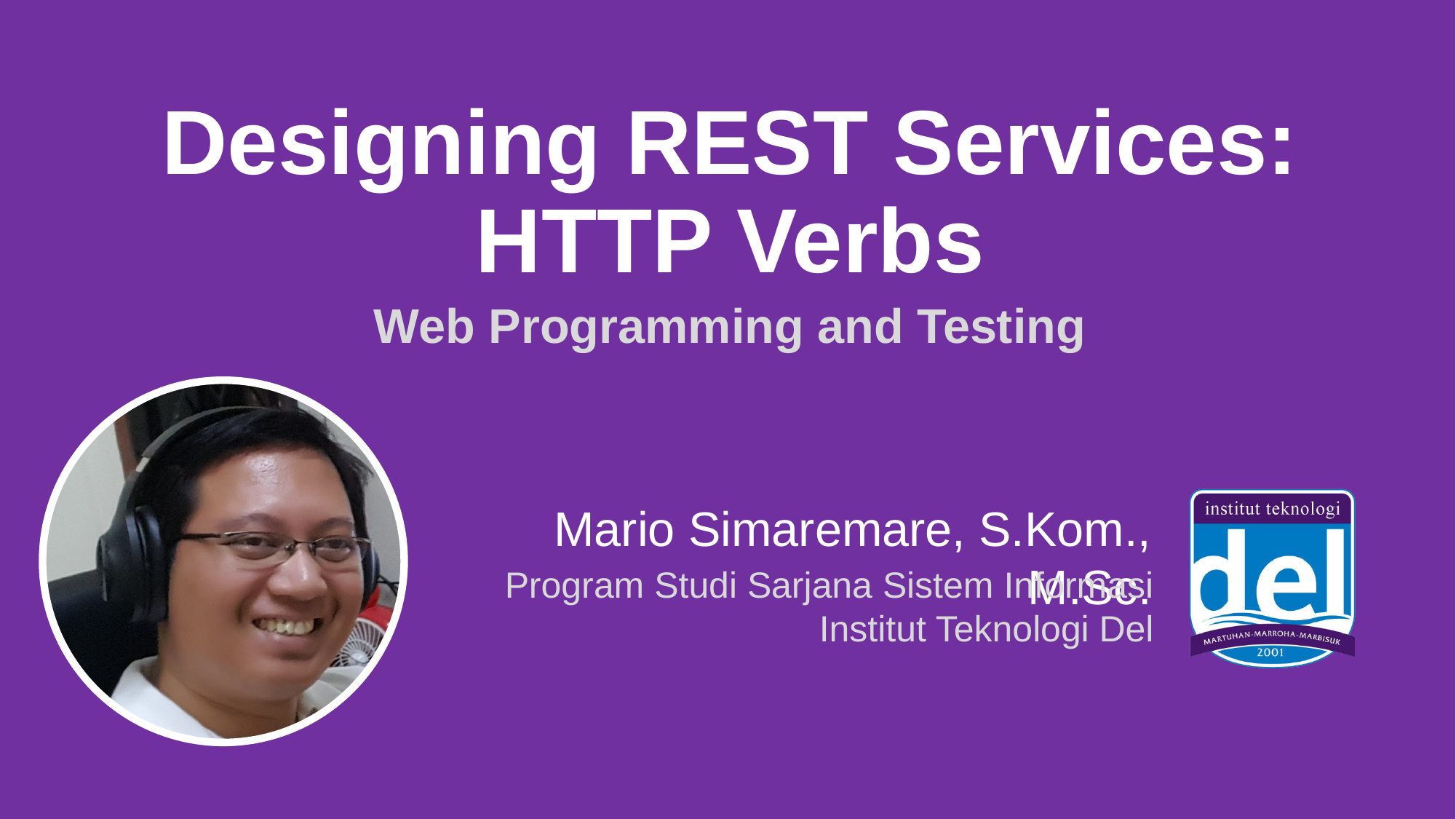

# Designing REST Services: HTTP Verbs
Web Programming and Testing